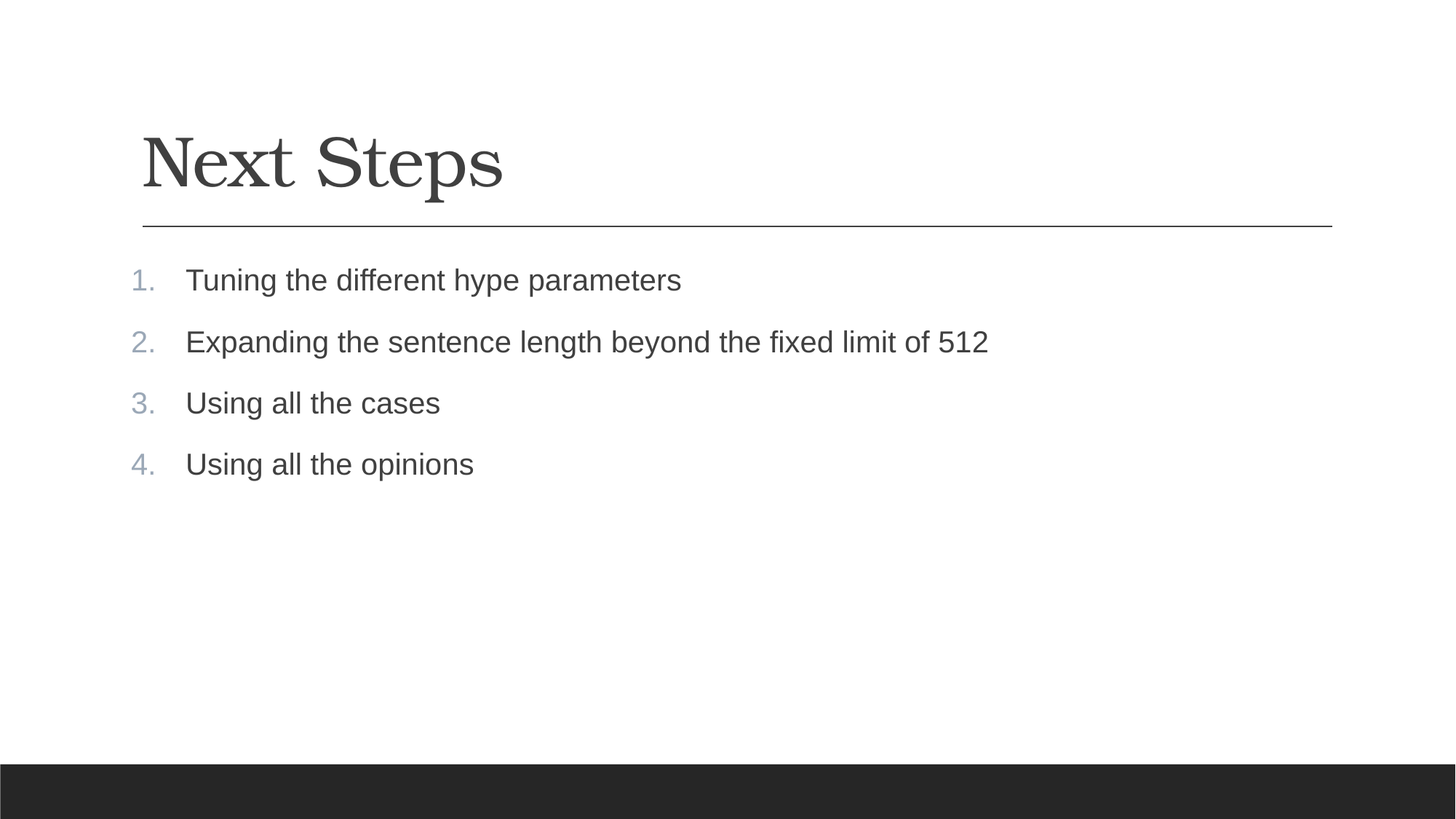

# Next Steps
Tuning the different hype parameters
Expanding the sentence length beyond the fixed limit of 512
Using all the cases
Using all the opinions